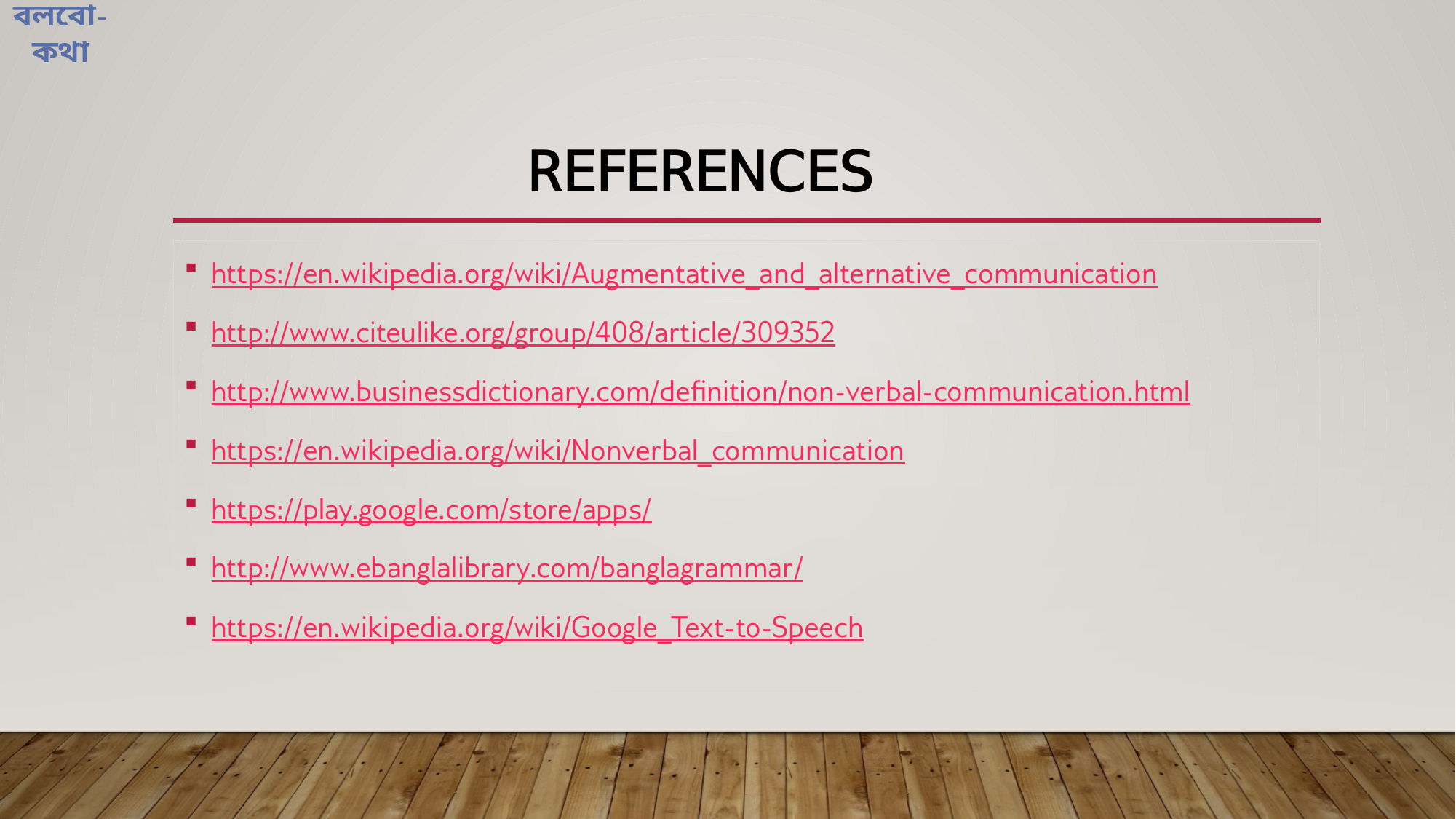

বলবো-কথা
REFERENCES

https://en.wikipedia.org/wiki/Augmentative_and_alternative_communication
http://www.citeulike.org/group/408/article/309352
http://www.businessdictionary.com/definition/non-verbal-communication.html
https://en.wikipedia.org/wiki/Nonverbal_communication
https://play.google.com/store/apps/
http://www.ebanglalibrary.com/banglagrammar/
https://en.wikipedia.org/wiki/Google_Text-to-Speech